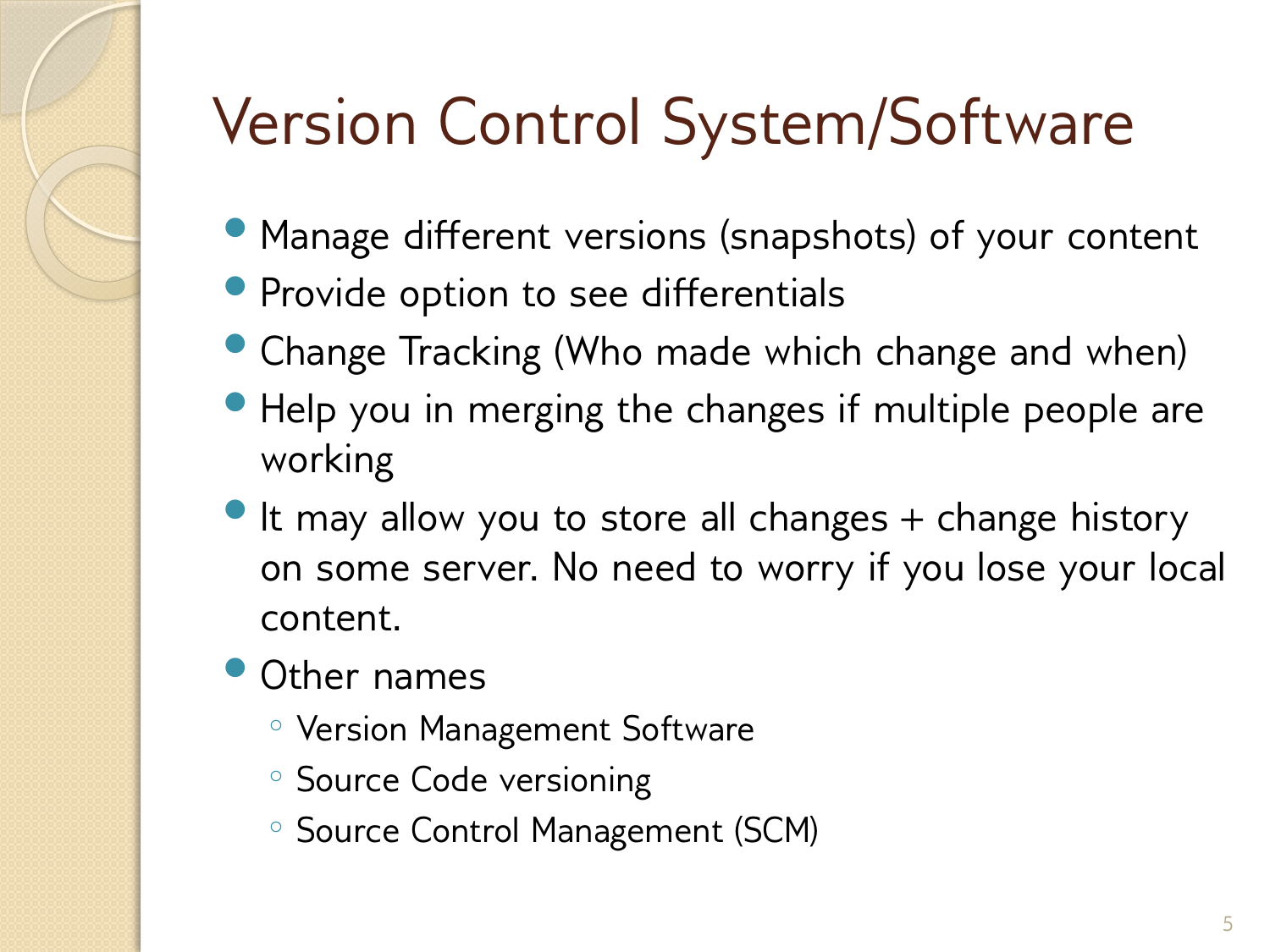

# Version Control System/Software
Manage different versions (snapshots) of your content
Provide option to see differentials
Change Tracking (Who made which change and when)
Help you in merging the changes if multiple people are working
It may allow you to store all changes + change history on some server. No need to worry if you lose your local content.
Other names
Version Management Software
Source Code versioning
Source Control Management (SCM)
5